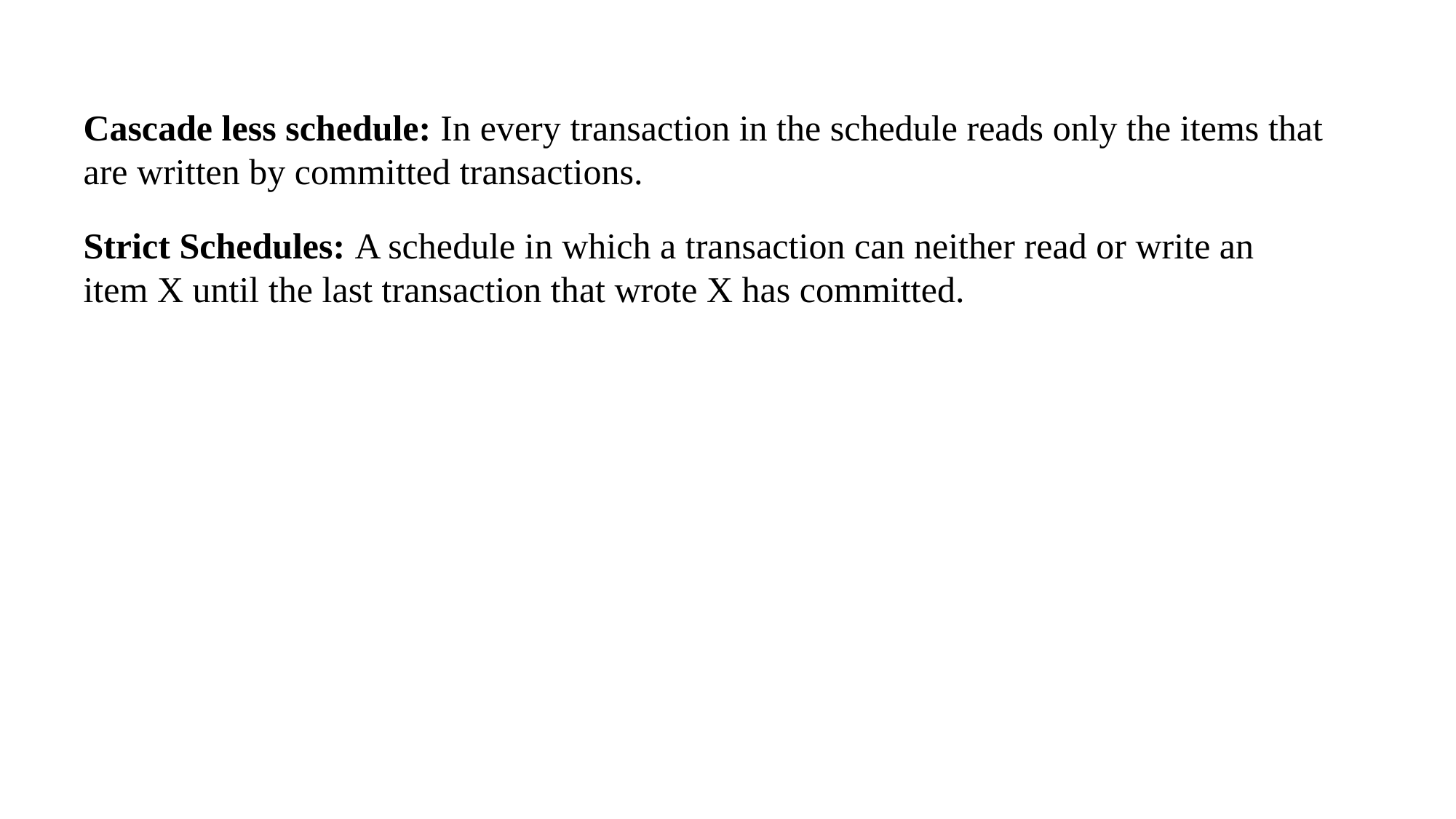

Cascade less schedule: In every transaction in the schedule reads only the items that are written by committed transactions.

Strict Schedules: A schedule in which a transaction can neither read or write an item X until the last transaction that wrote X has committed.